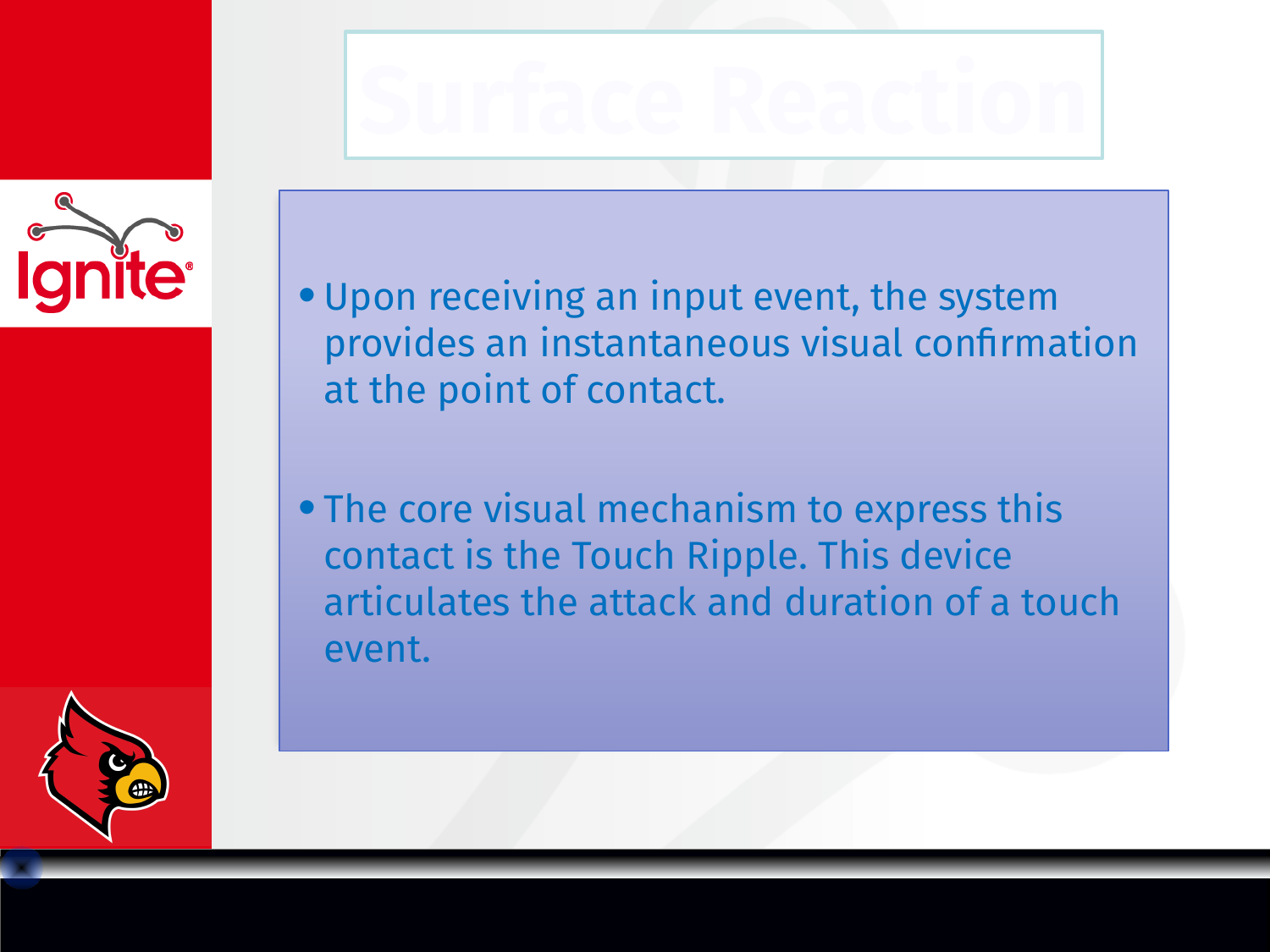

Surface Reaction
Upon receiving an input event, the system provides an instantaneous visual confirmation at the point of contact.

The core visual mechanism to express this contact is the Touch Ripple. This device articulates the attack and duration of a touch event.